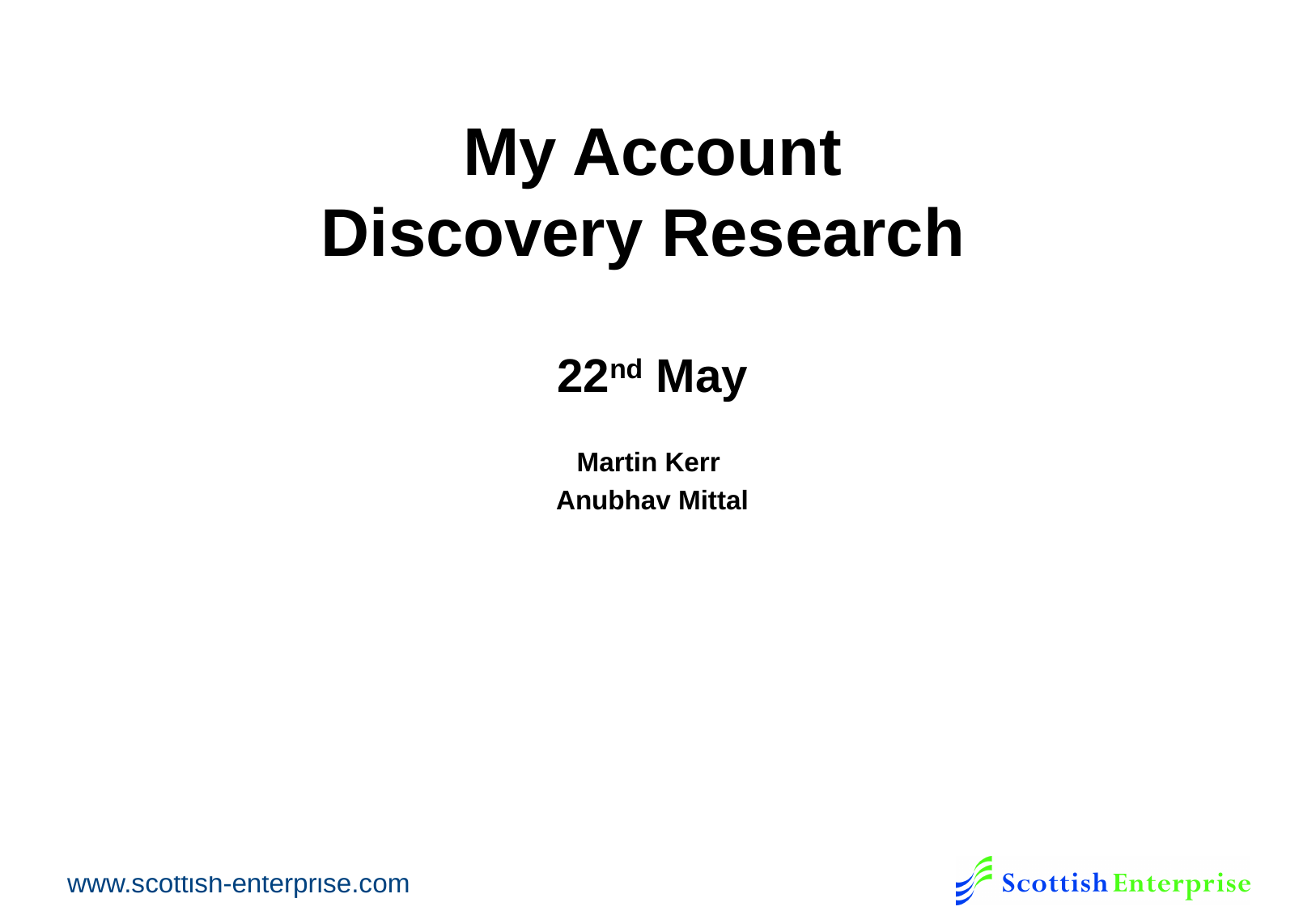

My Account
Discovery Research

22nd May

Martin Kerr
Anubhav Mittal